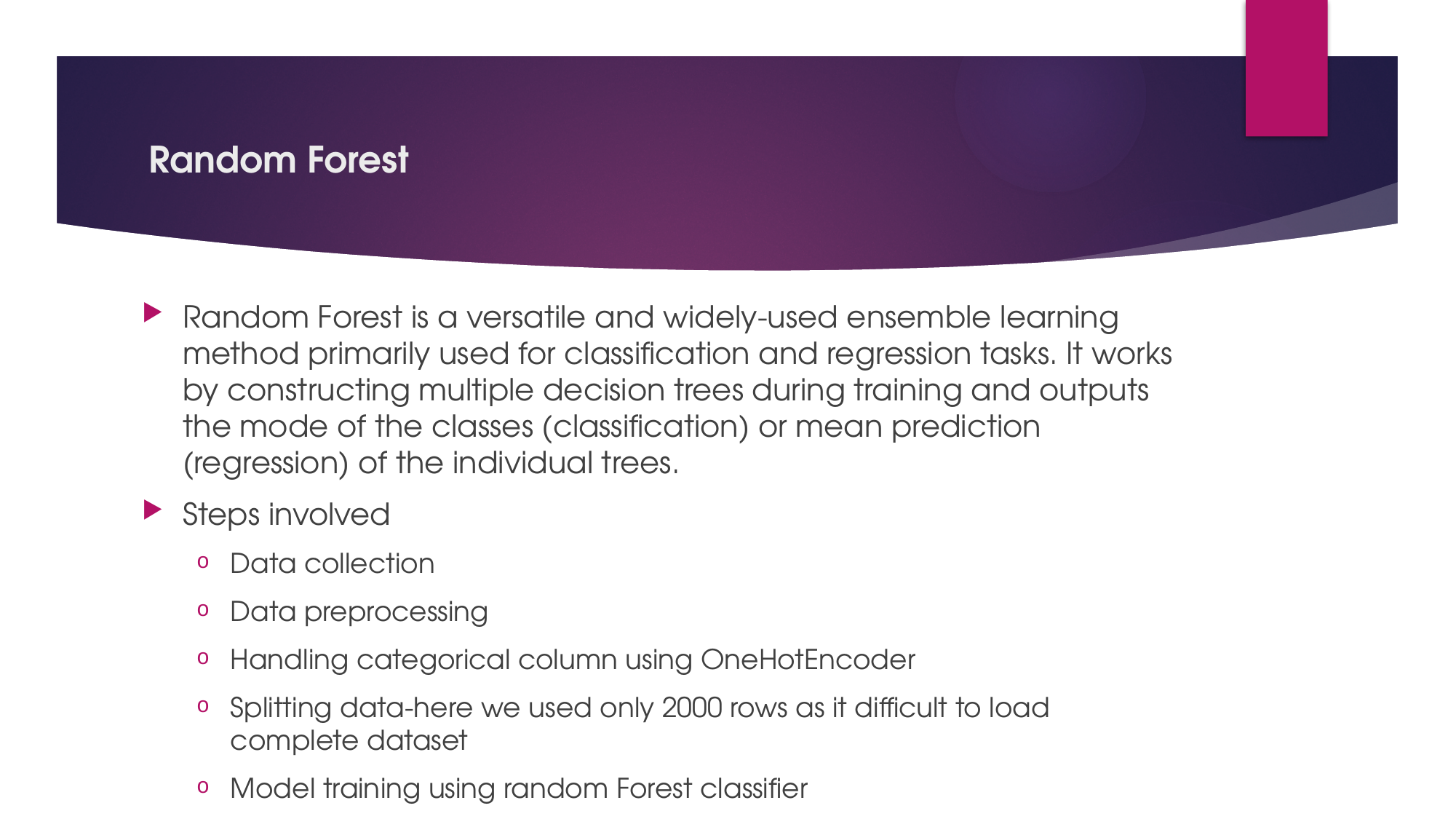

# Random Forest
Random Forest is a versatile and widely-used ensemble learning method primarily used for classification and regression tasks. It works by constructing multiple decision trees during training and outputs the mode of the classes (classification) or mean prediction (regression) of the individual trees.
Steps involved
Data collection
Data preprocessing
Handling categorical column using OneHotEncoder
Splitting data-here we used only 2000 rows as it difficult to load complete dataset
Model training using random Forest classifier